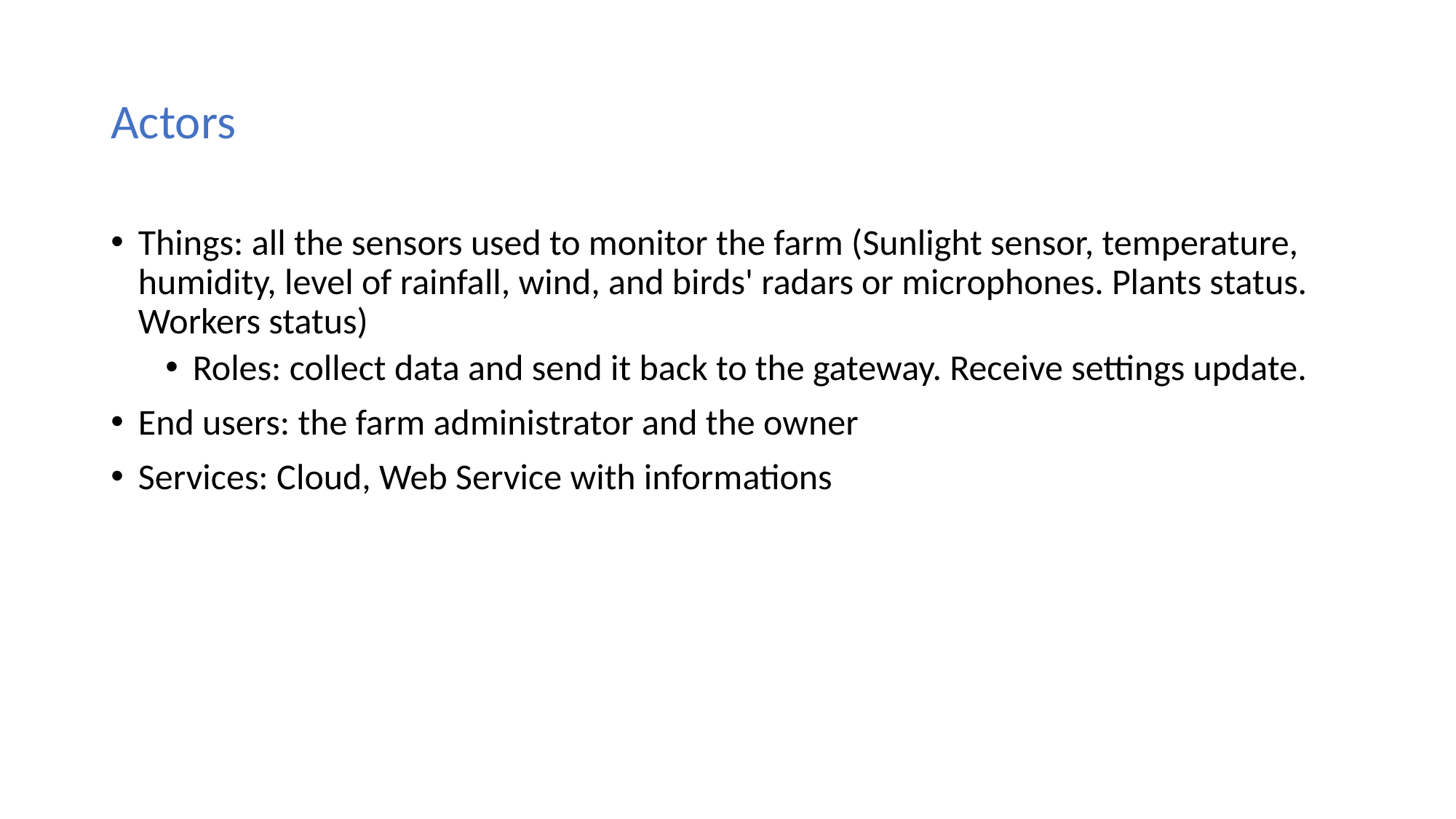

# Actors
Things: all the sensors used to monitor the farm (Sunlight sensor, temperature, humidity, level of rainfall, wind, and birds' radars or microphones. Plants status. Workers status)
Roles: collect data and send it back to the gateway. Receive settings update.
End users: the farm administrator and the owner
Services: Cloud, Web Service with informations